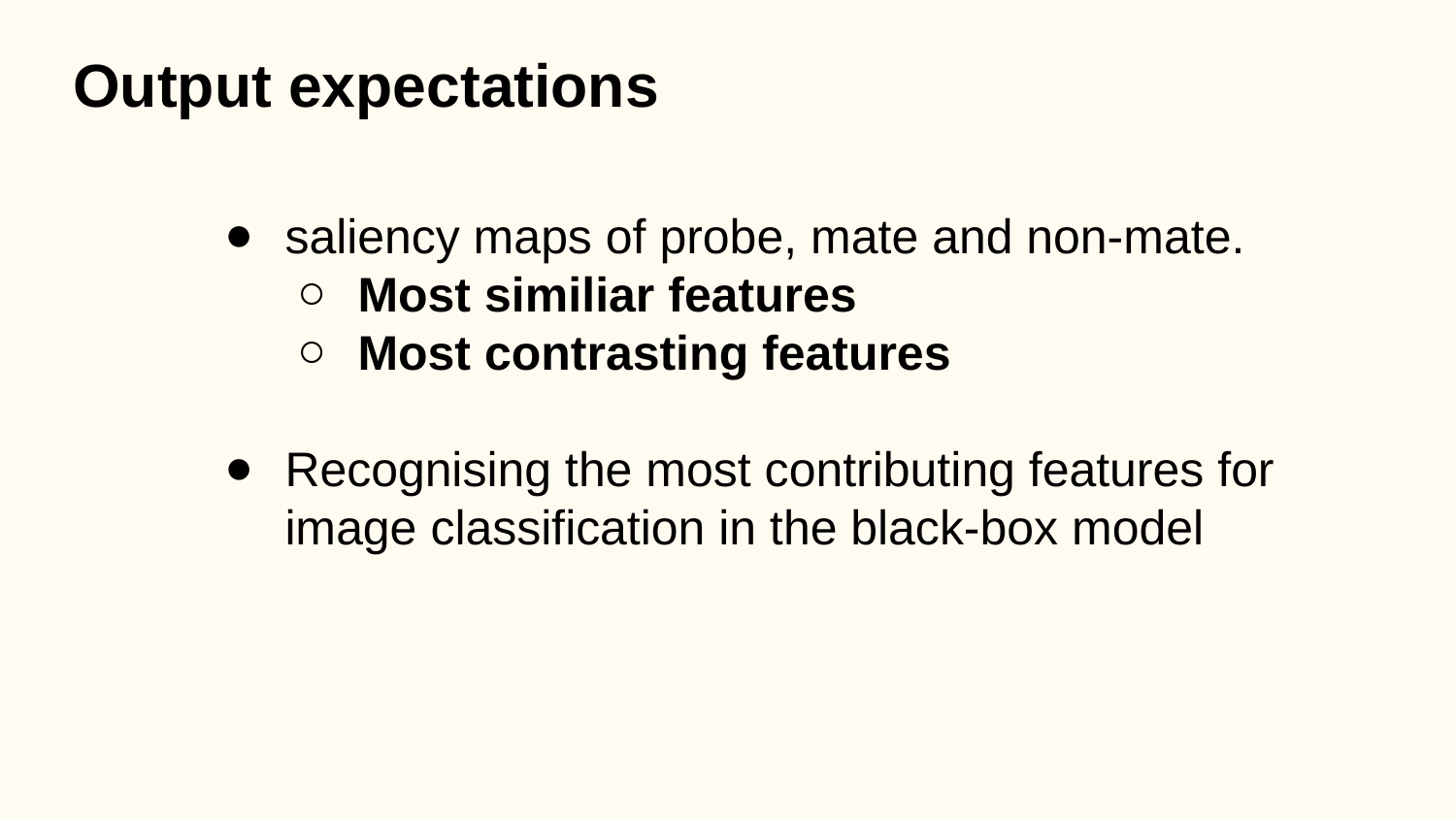

# Output expectations
saliency maps of probe, mate and non-mate.
Most similiar features
Most contrasting features

Recognising the most contributing features for image classification in the black-box model